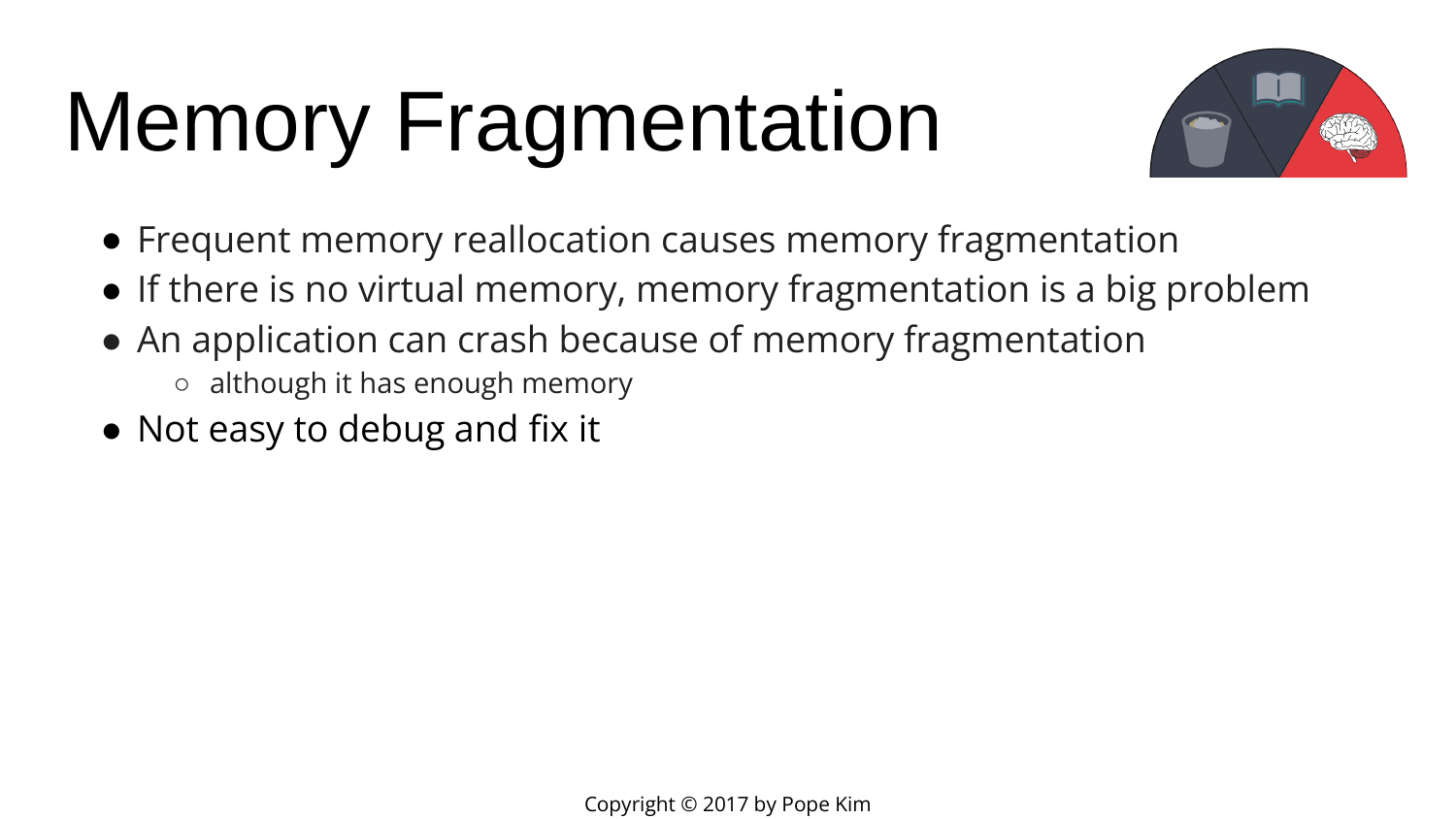

# Memory Fragmentation
Frequent memory reallocation causes memory fragmentation
If there is no virtual memory, memory fragmentation is a big problem
An application can crash because of memory fragmentation
although it has enough memory
Not easy to debug and fix it